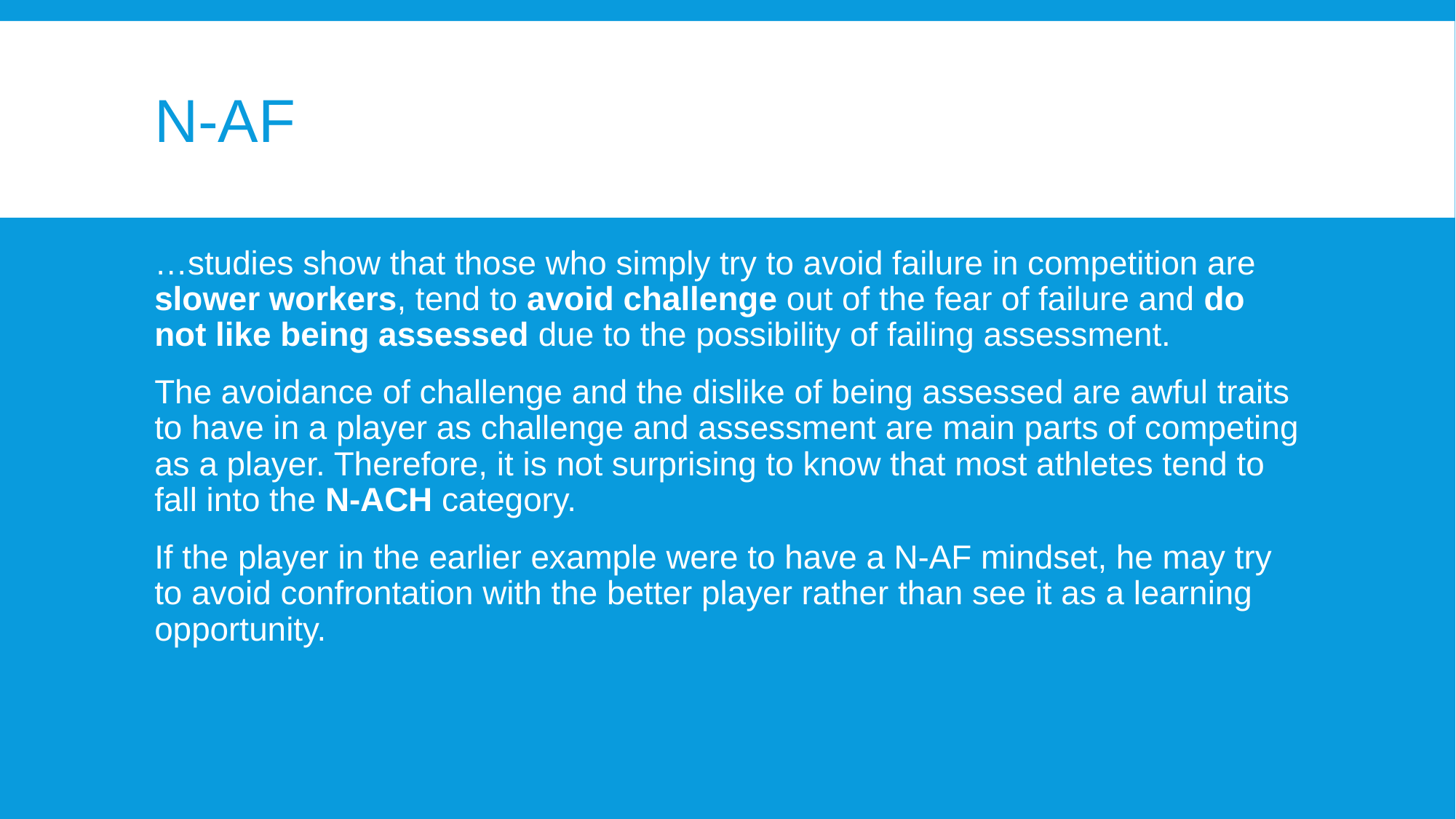

# N-AF
…studies show that those who simply try to avoid failure in competition are slower workers, tend to avoid challenge out of the fear of failure and do not like being assessed due to the possibility of failing assessment.
The avoidance of challenge and the dislike of being assessed are awful traits to have in a player as challenge and assessment are main parts of competing as a player. Therefore, it is not surprising to know that most athletes tend to fall into the N-ACH category.
If the player in the earlier example were to have a N-AF mindset, he may try to avoid confrontation with the better player rather than see it as a learning opportunity.